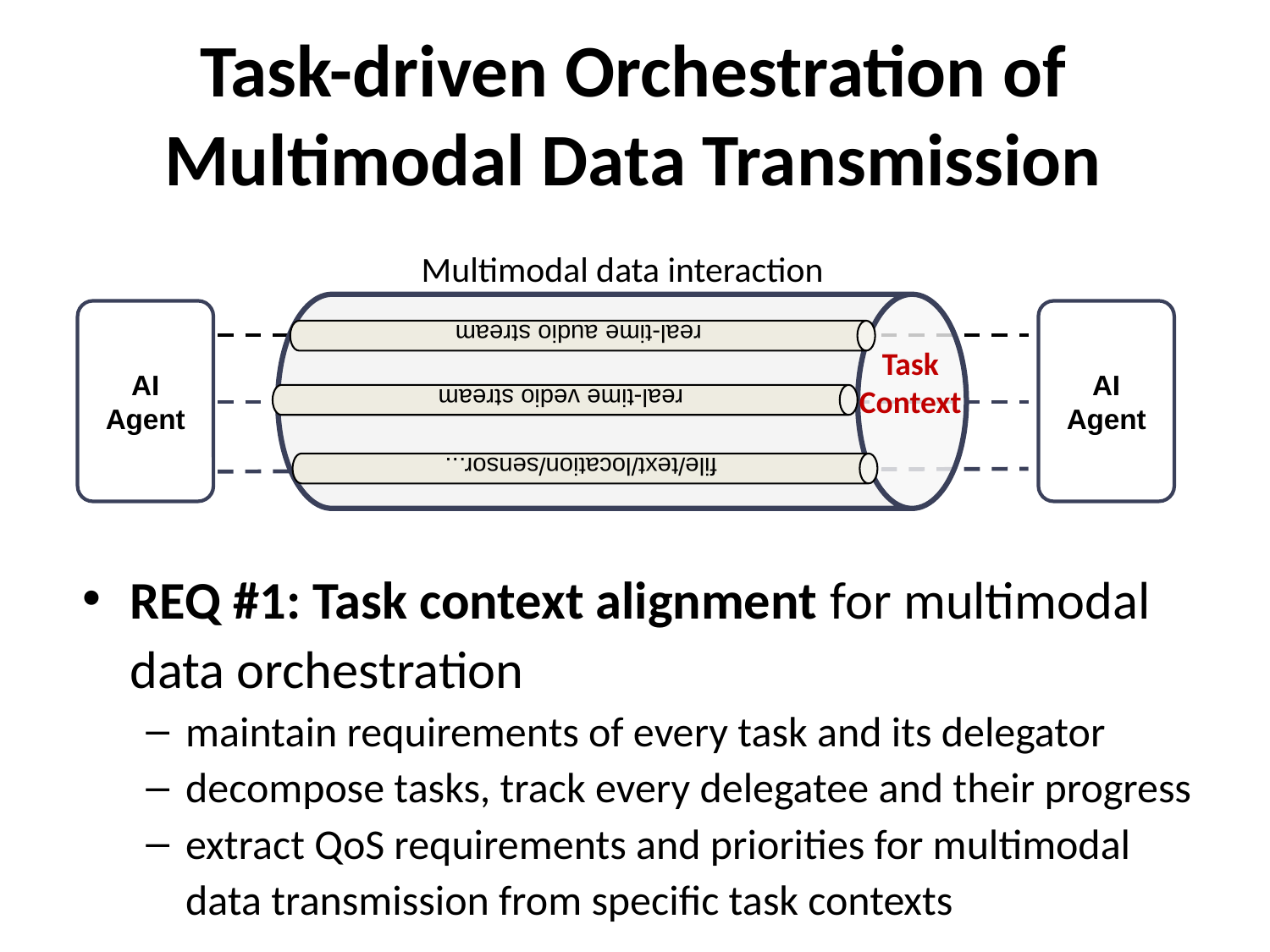

# Task-driven Orchestration of Multimodal Data Transmission
real-time audio stream

real-time vedio stream
file/text/location/sensor...
Multimodal data interaction
AI Agent
AI Agent
Task Context
REQ #1: Task context alignment for multimodal data orchestration
maintain requirements of every task and its delegator
decompose tasks, track every delegatee and their progress
extract QoS requirements and priorities for multimodal data transmission from specific task contexts